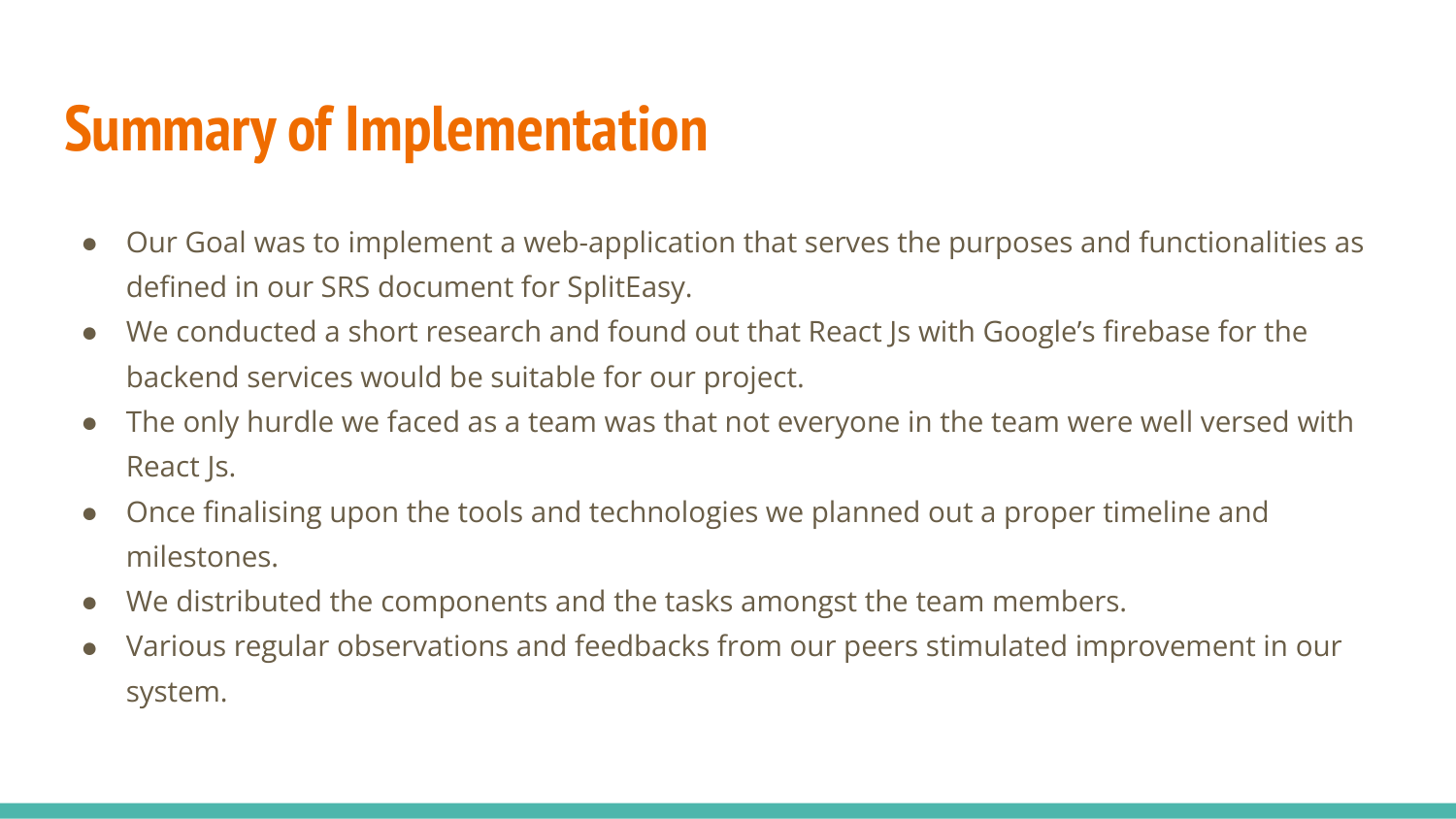

# Summary of Implementation
Our Goal was to implement a web-application that serves the purposes and functionalities as defined in our SRS document for SplitEasy.
We conducted a short research and found out that React Js with Google’s firebase for the backend services would be suitable for our project.
The only hurdle we faced as a team was that not everyone in the team were well versed with React Js.
Once finalising upon the tools and technologies we planned out a proper timeline and milestones.
We distributed the components and the tasks amongst the team members.
Various regular observations and feedbacks from our peers stimulated improvement in our system.